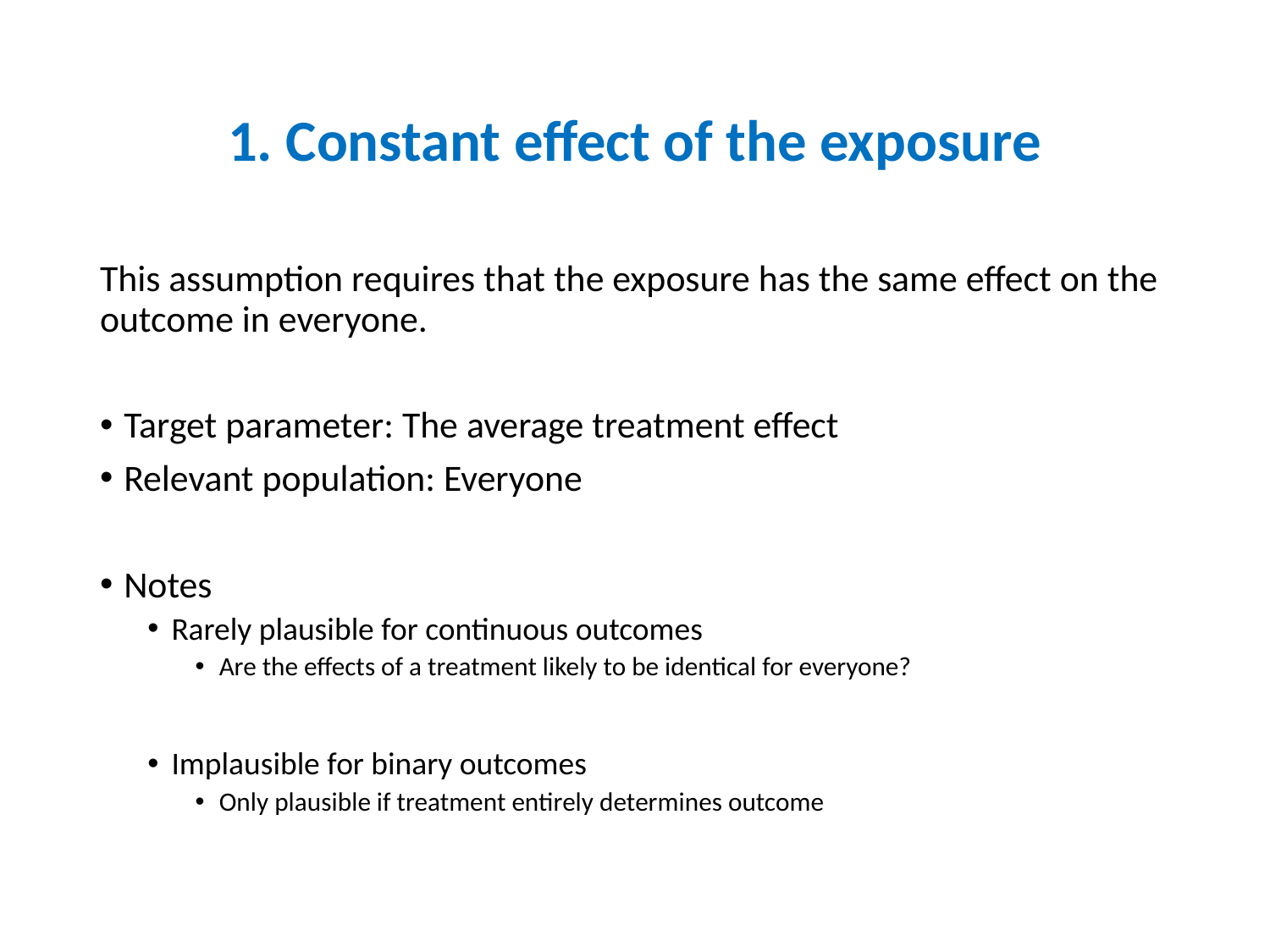

# 1. Constant effect of the exposure
This assumption requires that the exposure has the same effect on the outcome in everyone.

Target parameter: The average treatment effect
Relevant population: Everyone

Notes
Rarely plausible for continuous outcomes
Are the effects of a treatment likely to be identical for everyone?

Implausible for binary outcomes
Only plausible if treatment entirely determines outcome